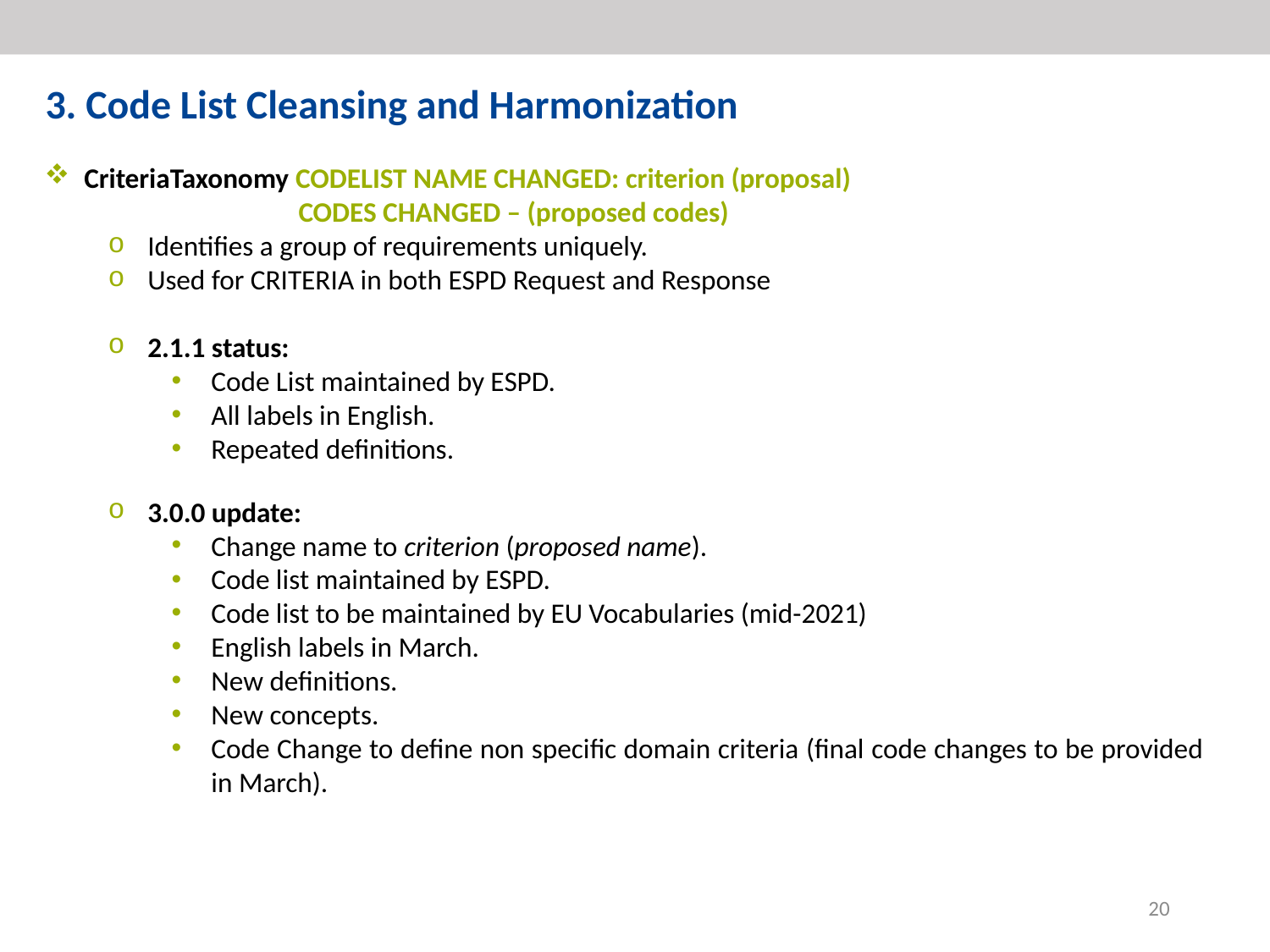

3. Code List Cleansing and Harmonization
CriteriaTaxonomy CODELIST NAME CHANGED: criterion (proposal)
CODES CHANGED – (proposed codes)
Identifies a group of requirements uniquely.
Used for CRITERIA in both ESPD Request and Response

2.1.1 status:
Code List maintained by ESPD.
All labels in English.
Repeated definitions.

3.0.0 update:
Change name to criterion (proposed name).
Code list maintained by ESPD.
Code list to be maintained by EU Vocabularies (mid-2021)
English labels in March.
New definitions.
New concepts.
Code Change to define non specific domain criteria (final code changes to be provided in March).

20